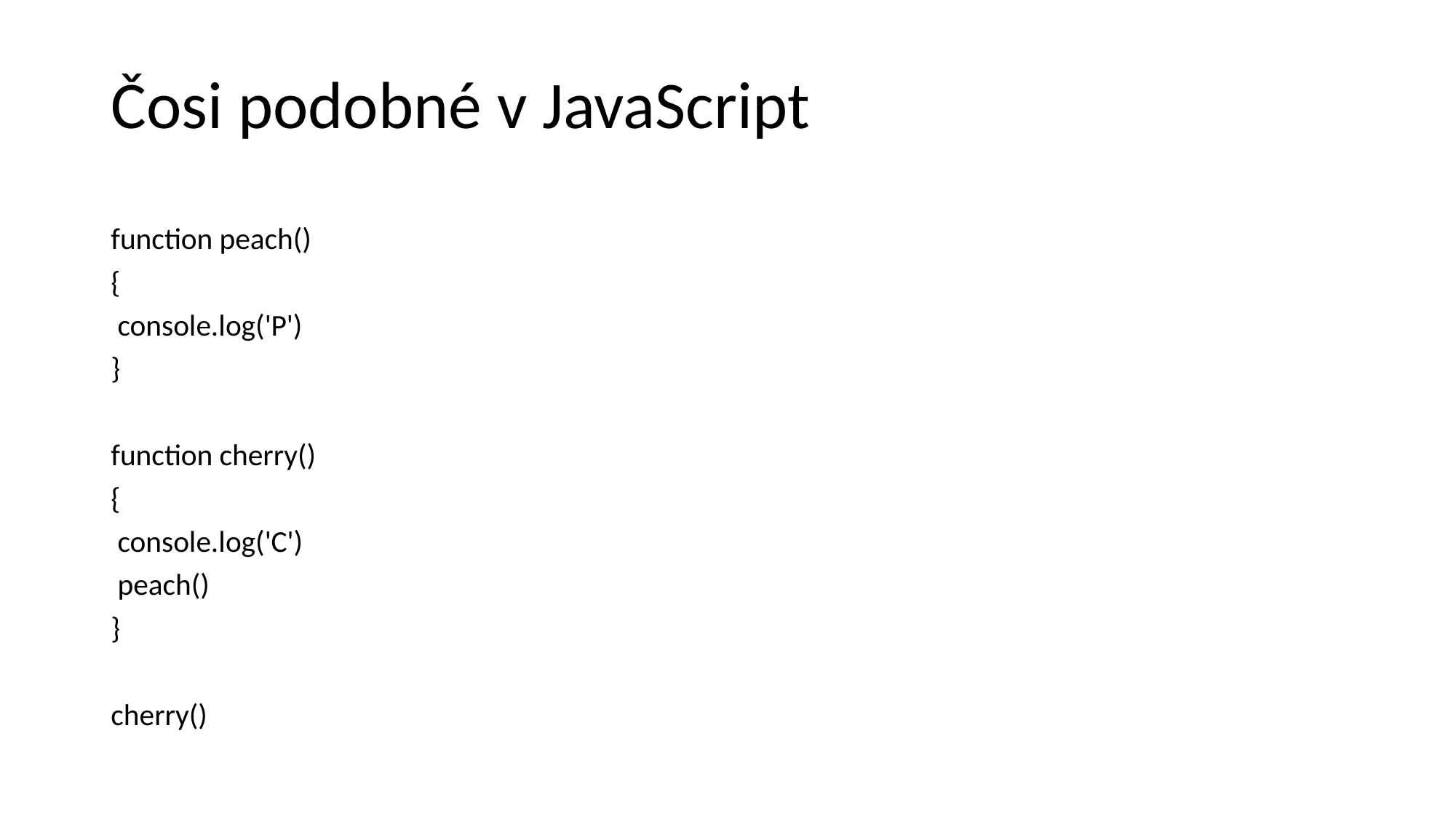

# Čosi podobné v JavaScript
function peach()
{
 console.log('P')
}

function cherry()
{
 console.log('C')
 peach()
}

cherry()